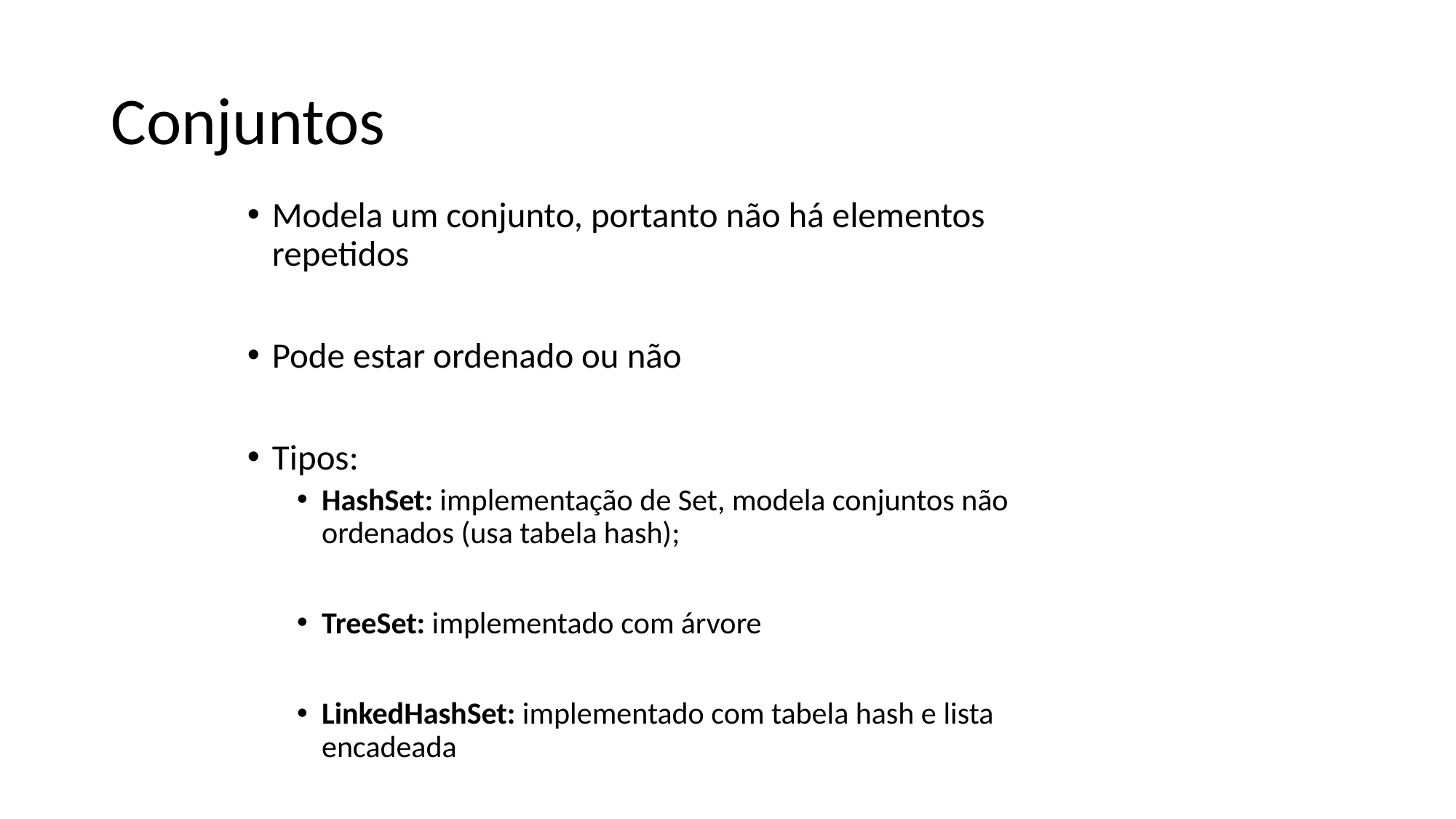

# Conjuntos
Modela um conjunto, portanto não há elementos repetidos

Pode estar ordenado ou não

Tipos:
HashSet: implementação de Set, modela conjuntos não ordenados (usa tabela hash);

TreeSet: implementado com árvore

LinkedHashSet: implementado com tabela hash e lista encadeada